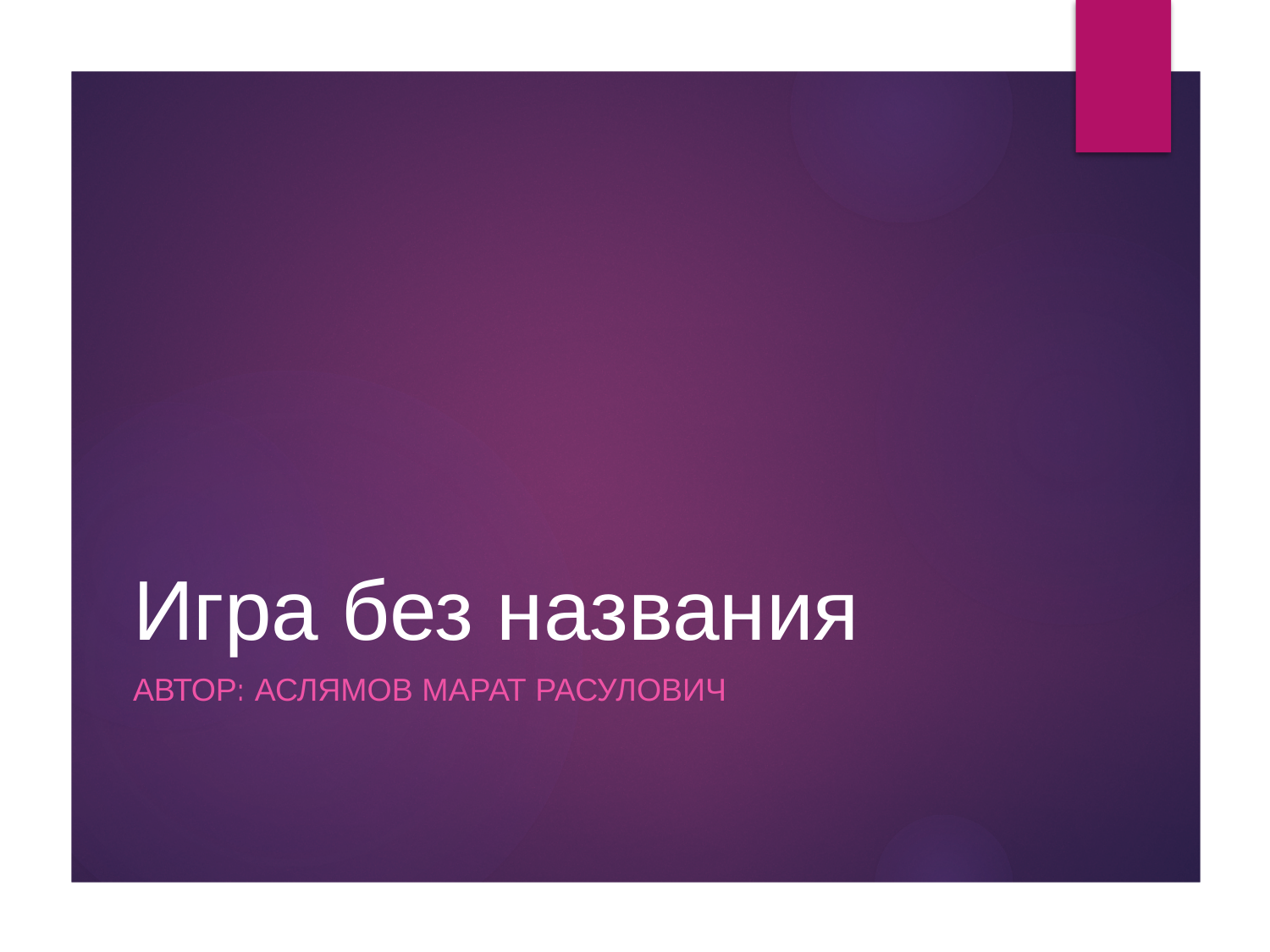

# Игра без названия
автор: Аслямов Марат Расулович